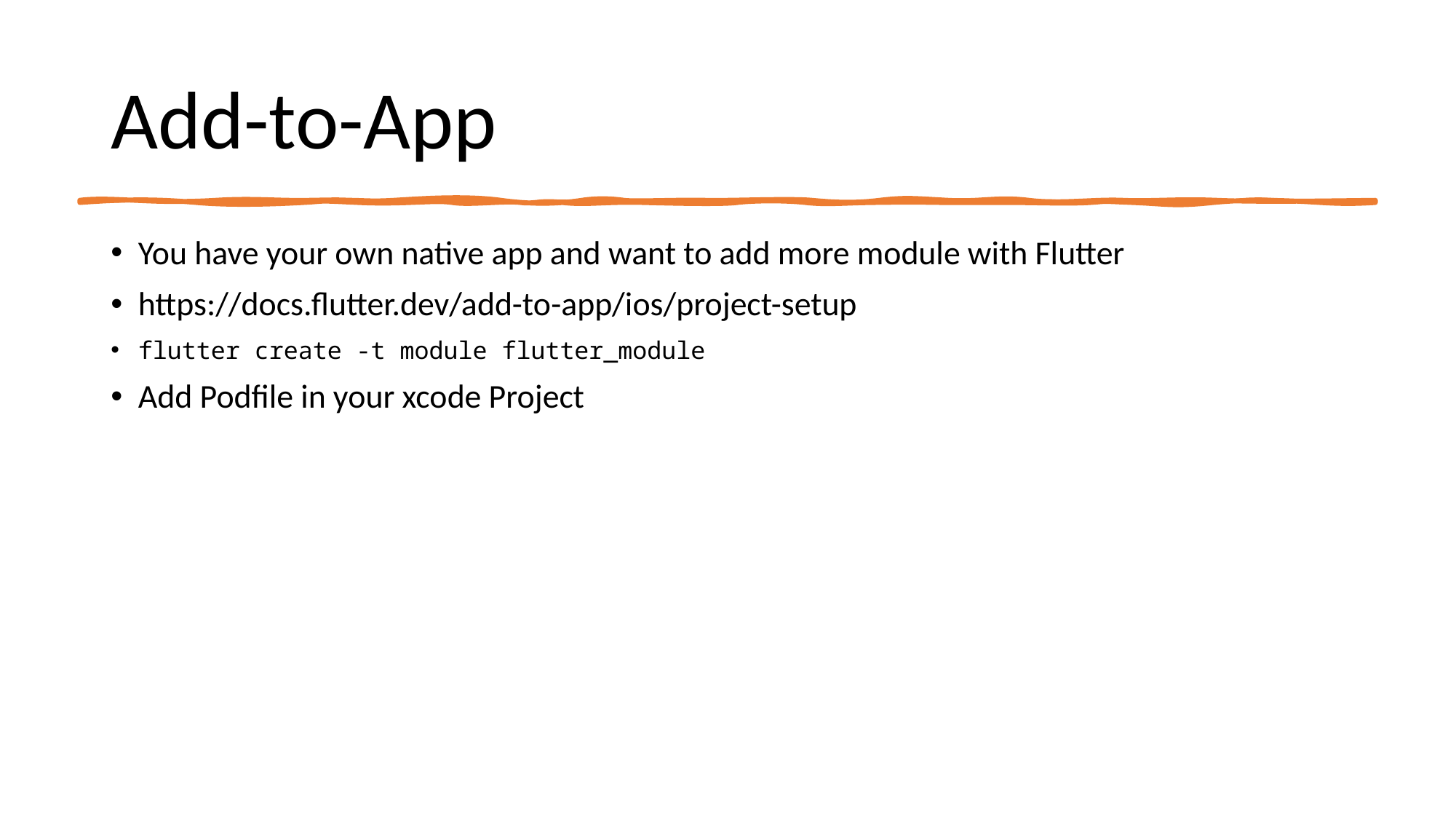

# Add-to-App

You have your own native app and want to add more module with Flutter
https://docs.flutter.dev/add-to-app/ios/project-setup
flutter create -t module flutter_module
Add Podfile in your xcode Project